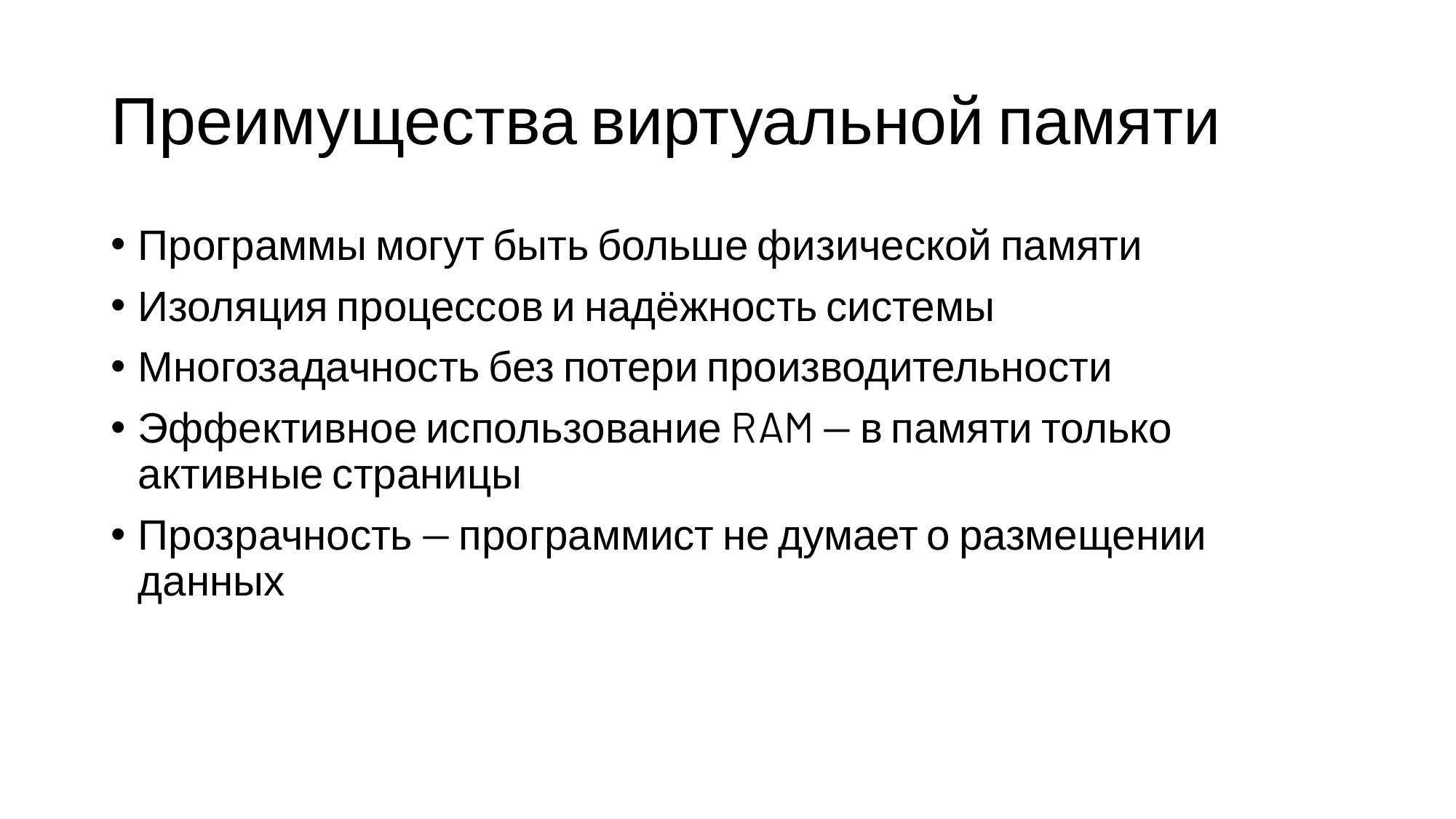

# Преимущества виртуальной памяти
Программы могут быть больше физической памяти
Изоляция процессов и надёжность системы
Многозадачность без потери производительности
Эффективное использование RAM — в памяти только активные страницы
Прозрачность — программист не думает о размещении данных